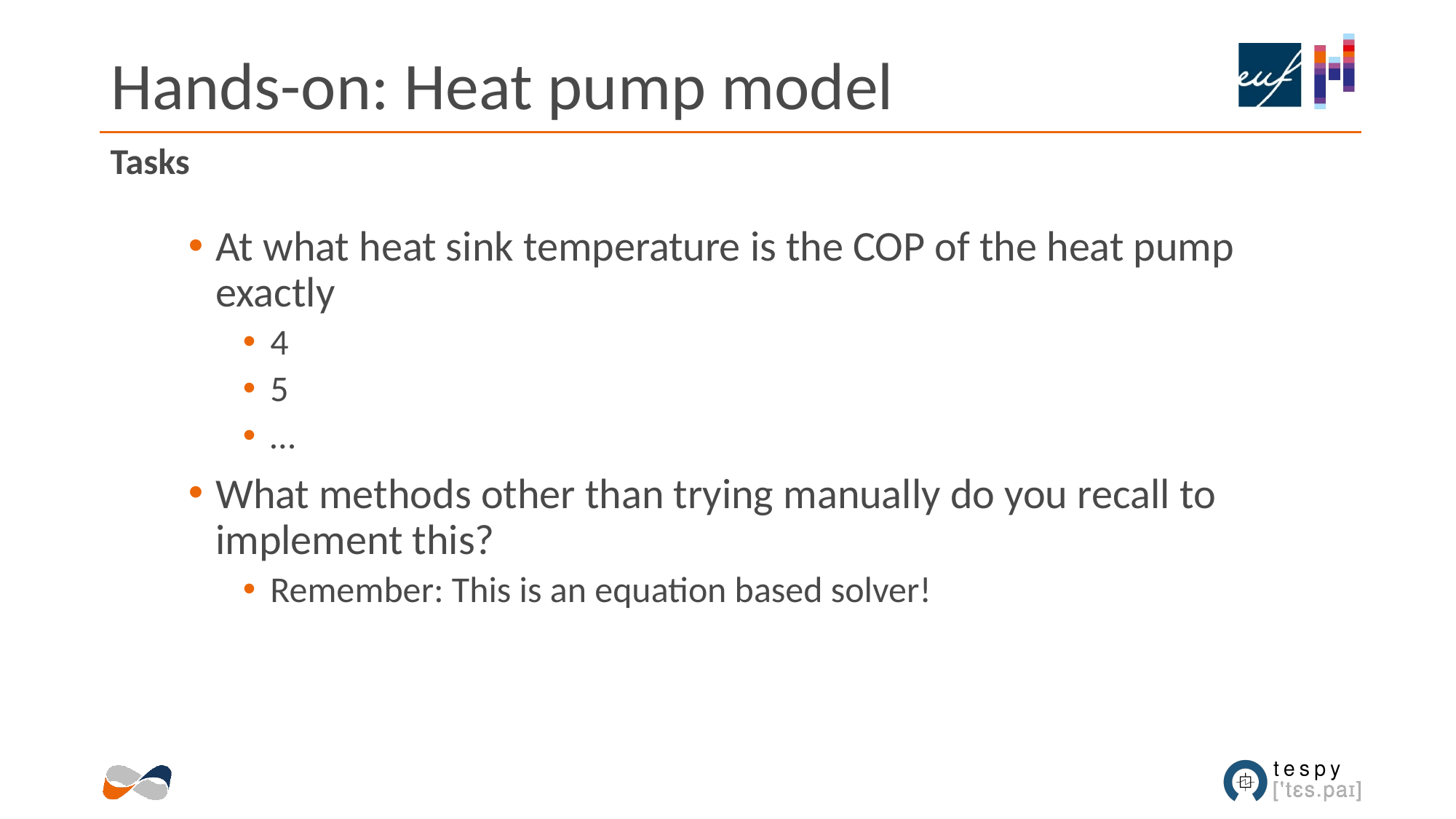

# Hands-on: Heat pump model
Tasks
At what heat sink temperature is the COP of the heat pump exactly
4
5
…
What methods other than trying manually do you recall to implement this?
Remember: This is an equation based solver!